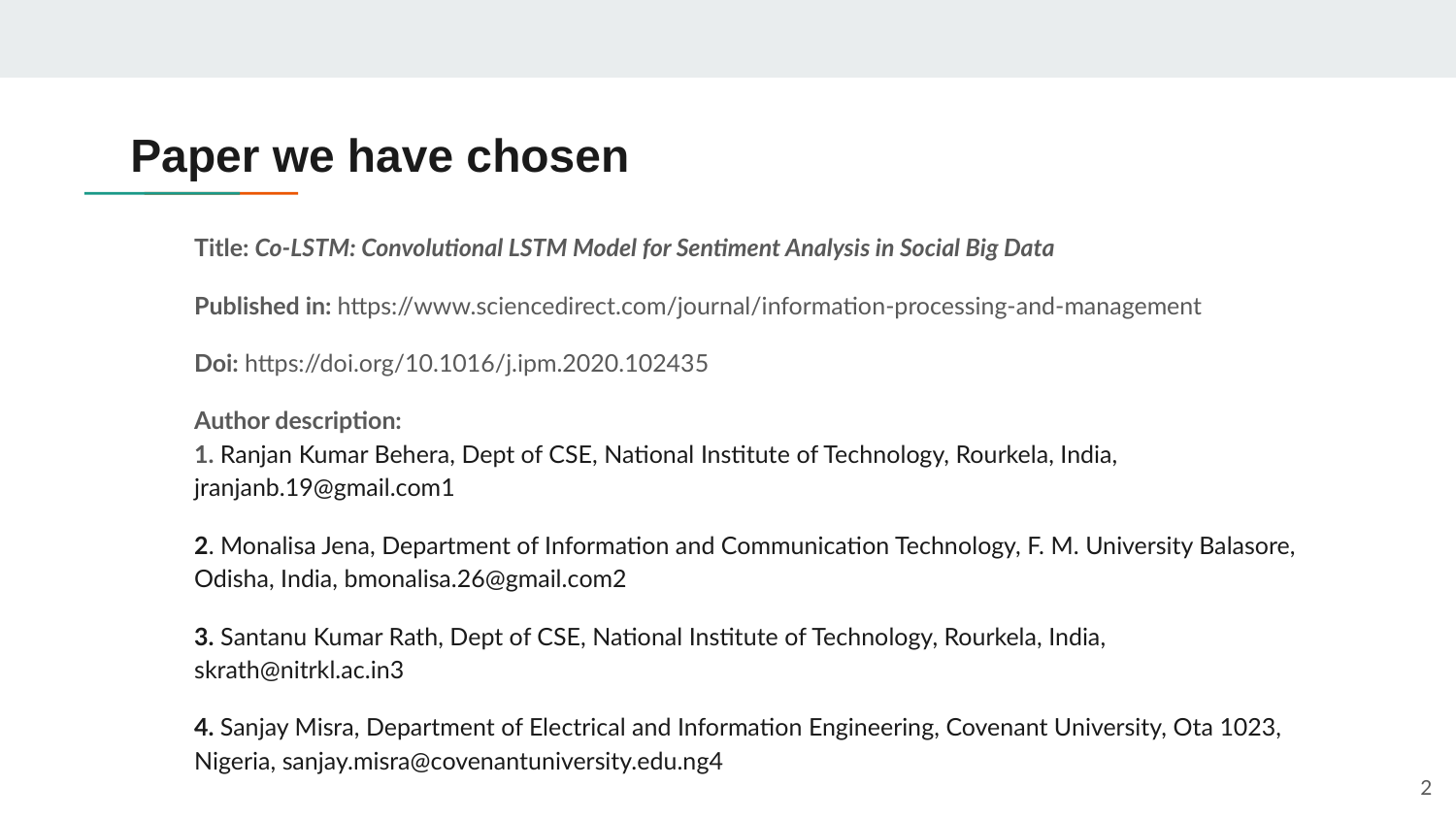

# Paper we have chosen
Title: Co-LSTM: Convolutional LSTM Model for Sentiment Analysis in Social Big Data
Published in: https://www.sciencedirect.com/journal/information-processing-and-management
Doi: https://doi.org/10.1016/j.ipm.2020.102435
Author description:
1. Ranjan Kumar Behera, Dept of CSE, National Institute of Technology, Rourkela, India,  jranjanb.19@gmail.com1
2. Monalisa Jena, Department of Information and Communication Technology, F. M. University Balasore, Odisha, India, bmonalisa.26@gmail.com2
3. Santanu Kumar Rath, Dept of CSE, National Institute of Technology, Rourkela, India, skrath@nitrkl.ac.in3
4. Sanjay Misra, Department of Electrical and Information Engineering, Covenant University, Ota 1023, Nigeria, sanjay.misra@covenantuniversity.edu.ng4

2